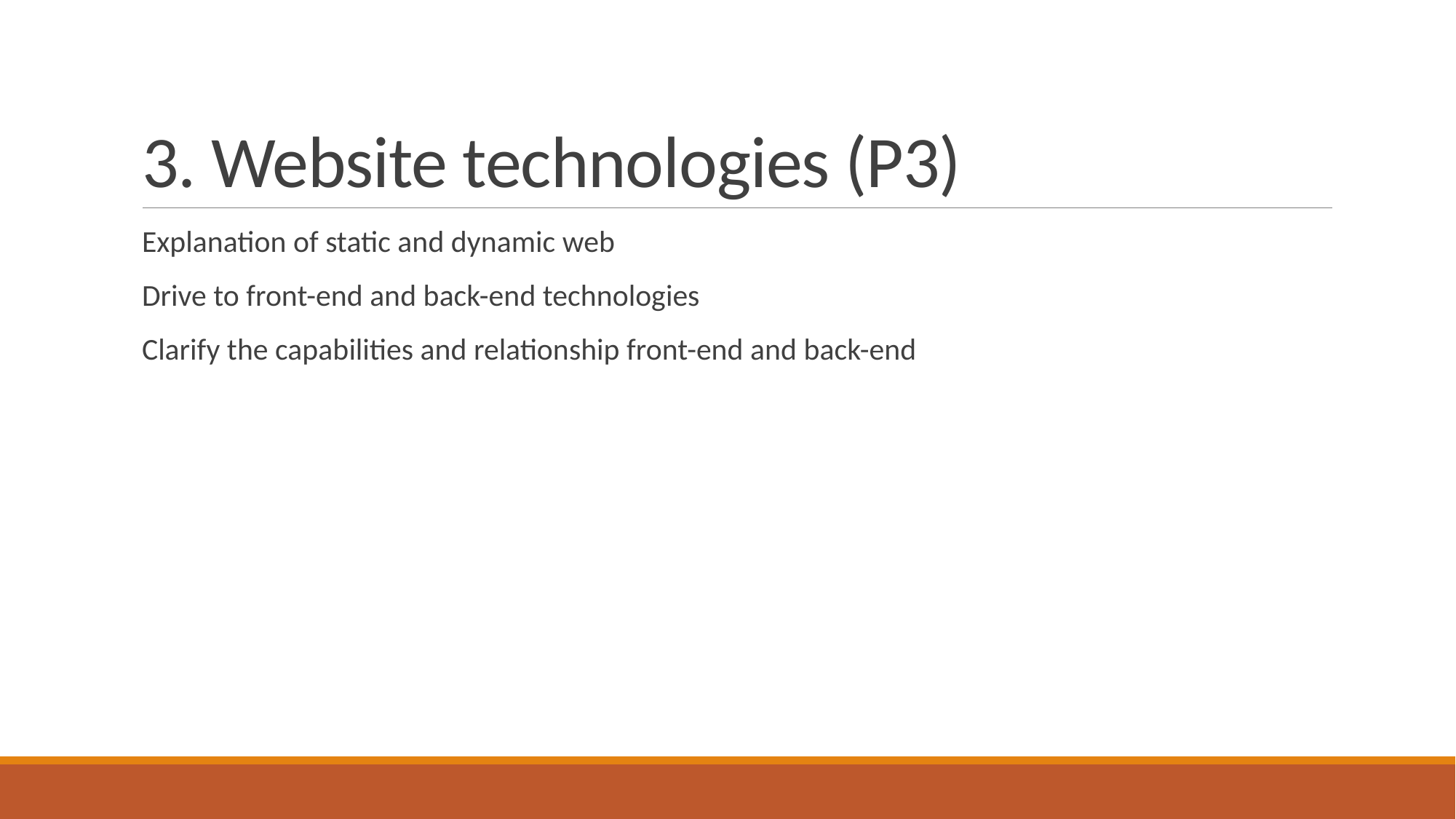

# 3. Website technologies (P3)
Explanation of static and dynamic web
Drive to front-end and back-end technologies
Clarify the capabilities and relationship front-end and back-end